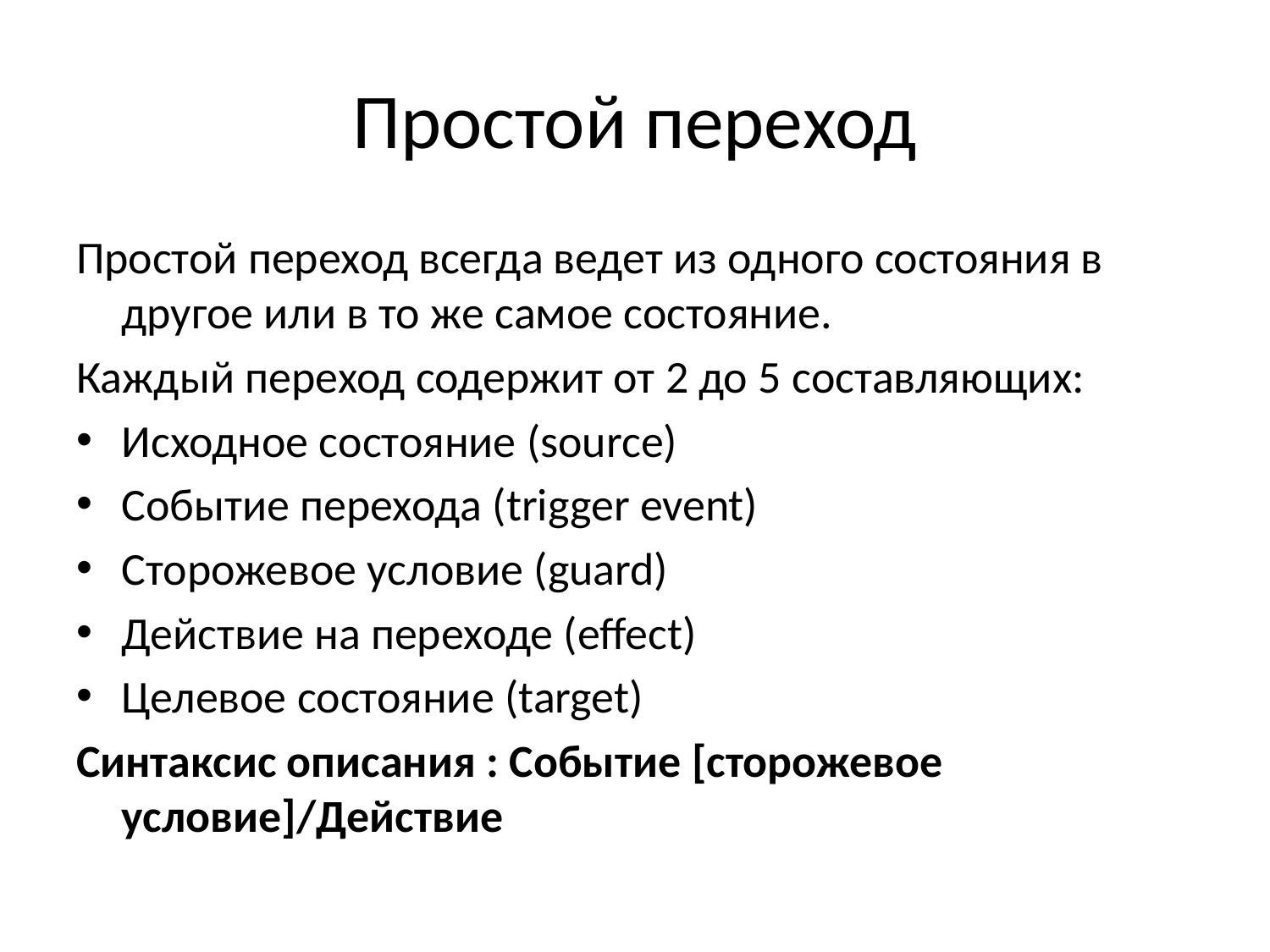

# Простой переход
Простой переход всегда ведет из одного состояния в другое или в то же самое состояние.
Каждый переход содержит от 2 до 5 составляющих:
Исходное состояние (source)
Событие перехода (trigger event)
Сторожевое условие (guard)
Действие на переходе (effect)
Целевое состояние (target)
Синтаксис описания : Событие [сторожевое условие]/Действие